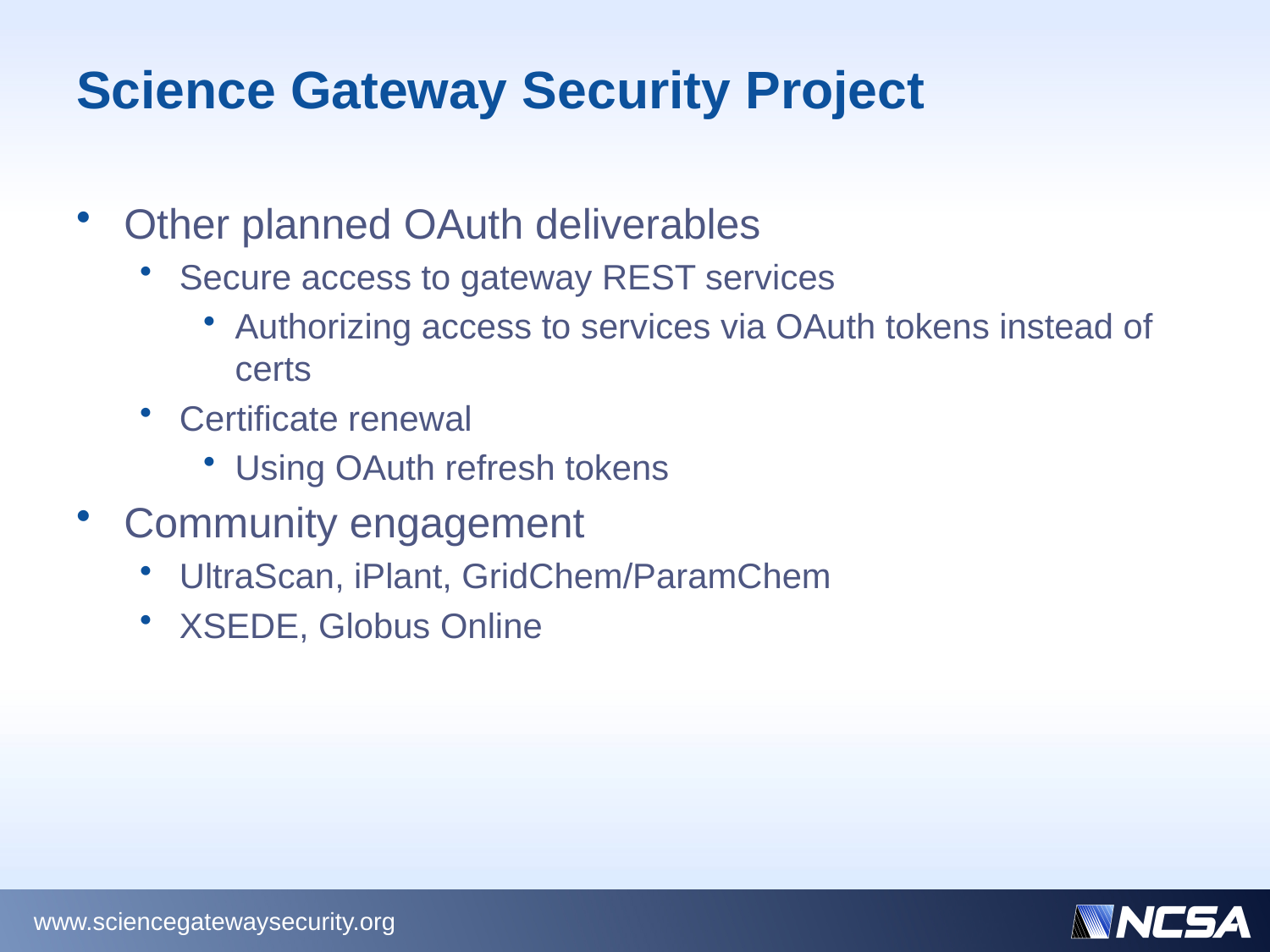

# Science Gateway Security Project
Other planned OAuth deliverables
Secure access to gateway REST services
Authorizing access to services via OAuth tokens instead of certs
Certificate renewal
Using OAuth refresh tokens
Community engagement
UltraScan, iPlant, GridChem/ParamChem
XSEDE, Globus Online
www.sciencegatewaysecurity.org